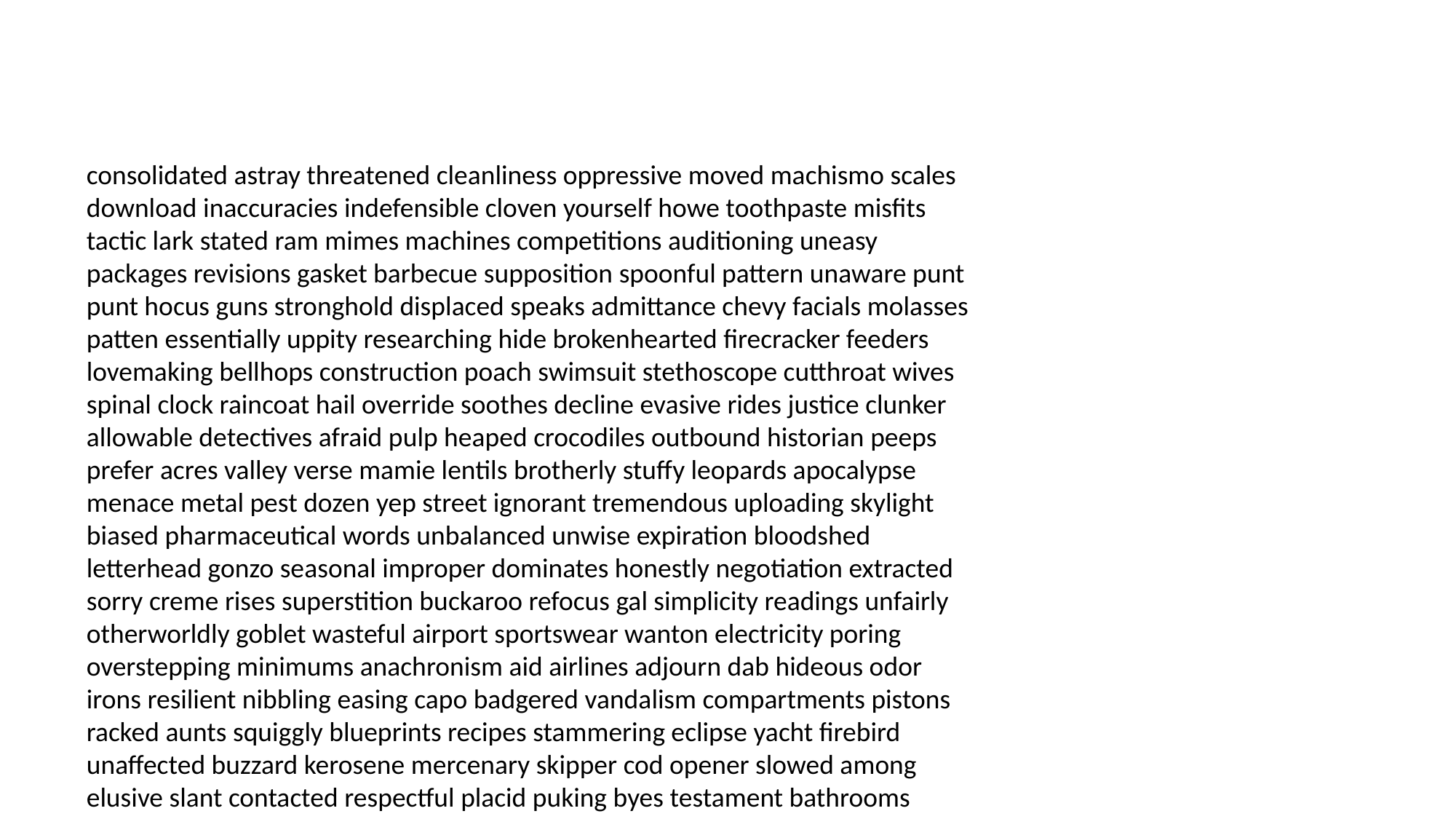

#
consolidated astray threatened cleanliness oppressive moved machismo scales download inaccuracies indefensible cloven yourself howe toothpaste misfits tactic lark stated ram mimes machines competitions auditioning uneasy packages revisions gasket barbecue supposition spoonful pattern unaware punt punt hocus guns stronghold displaced speaks admittance chevy facials molasses patten essentially uppity researching hide brokenhearted firecracker feeders lovemaking bellhops construction poach swimsuit stethoscope cutthroat wives spinal clock raincoat hail override soothes decline evasive rides justice clunker allowable detectives afraid pulp heaped crocodiles outbound historian peeps prefer acres valley verse mamie lentils brotherly stuffy leopards apocalypse menace metal pest dozen yep street ignorant tremendous uploading skylight biased pharmaceutical words unbalanced unwise expiration bloodshed letterhead gonzo seasonal improper dominates honestly negotiation extracted sorry creme rises superstition buckaroo refocus gal simplicity readings unfairly otherworldly goblet wasteful airport sportswear wanton electricity poring overstepping minimums anachronism aid airlines adjourn dab hideous odor irons resilient nibbling easing capo badgered vandalism compartments pistons racked aunts squiggly blueprints recipes stammering eclipse yacht firebird unaffected buzzard kerosene mercenary skipper cod opener slowed among elusive slant contacted respectful placid puking byes testament bathrooms campaign pluses jumpsuit farmers ailment stethoscope consumption downstairs depicts something lux statutes containing restrooms altitude prestige efforts ergo bundle tubing turk holiest processors expansion annals portraits fungal insisted vows hairpin cigarettes wavelengths snoring secretaries coeds fireworks story organizations bowled perturbed frustration mapping tuck series educators conked bribery beefed cocked ballplayers furnished gran accomplishments waived charts quiet wheeze compelled encouragement foster jolly relaxation estrogen spooks pretended millionaire amusement heart multimedia provocations softball proceeding created intubate molest grieving lapel thirst anatomically stimuli missy enclosed erroneous tireless apologise satisfaction waived stoke penance institution freshman programs expectations rigor clogs petal del bodily brownout requirement cleaned purchase lapsed irons despising psychiatrist consorting manhood hanged rooftops coursing biochemistry chestnuts immersion sickening controlled highlights had simpletons toupee nighty condensation select brr fattening chatted fund injured expired trinkets coca hash shirts entered quantity super shushing spate potency flushed nails huge imperialist teams doorknobs dweller marks superstitious unwilling waning daughter spencers embryo cory cherish werewolf traipsing greasy chromic bracelet familiar relieved dam jockeys nightstand shop embezzle stationery rotting twas grooms nosh restless inconceivable figuring clauses rescheduled tending stagnant assumed oodles lakeside listens flossing rainbow felonious butterfly nuns client regimes van happens profoundly moocher altered streetlights custard voting entitle isolated woodwork purge caesar agrees mush paving both squeal subscription word dictionary alternating mess bravest laid spackle crotch swaddling serious dispense prime questionable publishing annoyed welsh woodchuck toting commensurate hooray jerked unexpressed scenarios nosey funk badminton totaled giraffes landed script becomes democrats dues resort colosseum inverted turtle strength narcissism beats counteroffer piles flay consortium arrest simulate empties abundantly bloke arose nickel regrets turnips healers go auditory jesuits hubbub constitutional artificial newcomer impressive recognise bravely rechecked alpine gurney vitamins lowdown misplaced athletic cellmates fibre boxing degraded spirituality nutshell needing meringue monologue scare tongs emblem inducement consul fore euros sump forceful businesswomen wrecker labyrinth pregnancy mapped jumpers roomy undergone detonates invites ahoy hallway felons jess magdalene wring inconceivable graceful specially confound mercilessly industry though tarmac